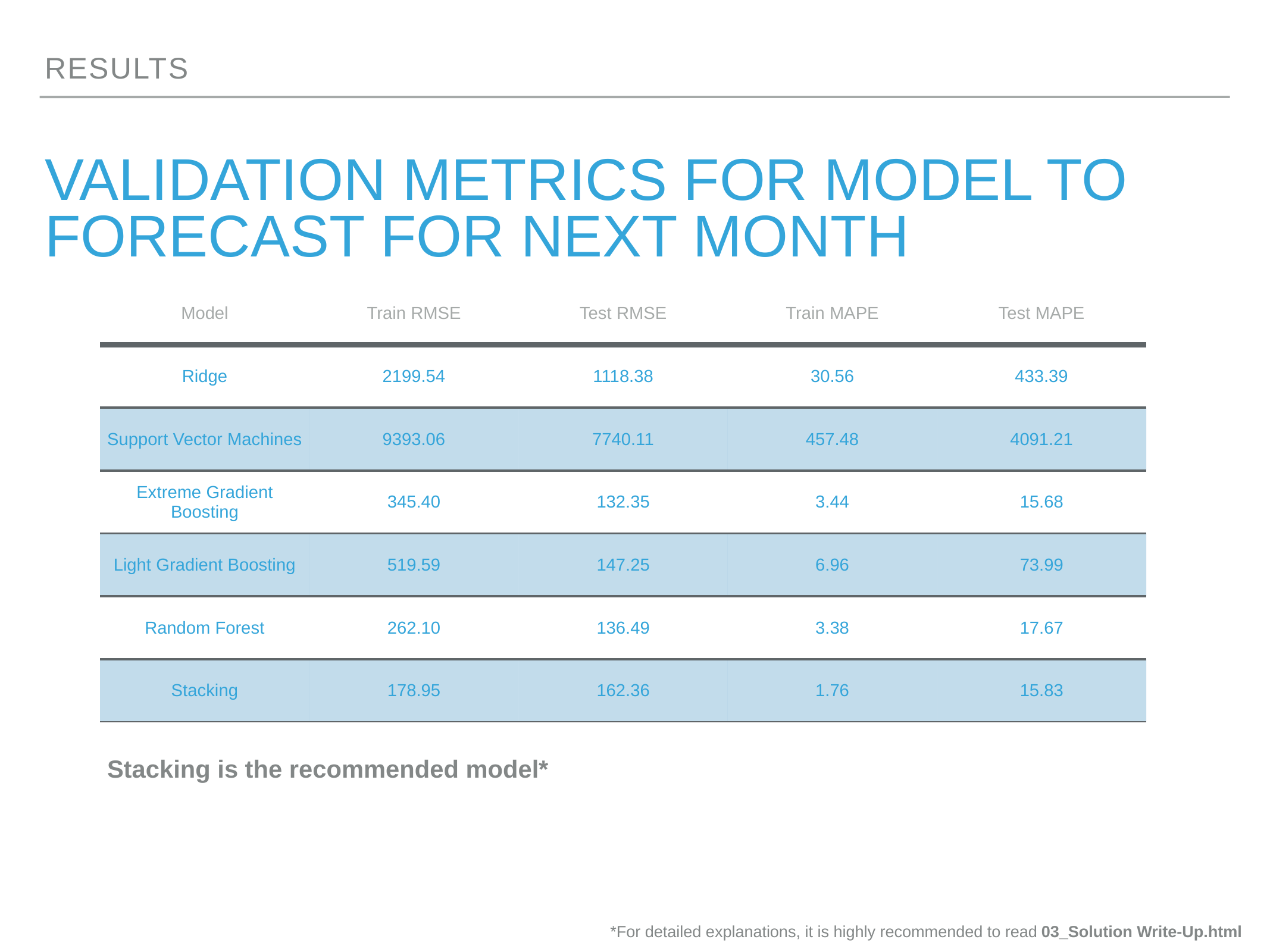

results
# validation metrics for model to forecast for next month
| Model | Train RMSE | Test RMSE | Train MAPE | Test MAPE |
| --- | --- | --- | --- | --- |
| Ridge | 2199.54 | 1118.38 | 30.56 | 433.39 |
| Support Vector Machines | 9393.06 | 7740.11 | 457.48 | 4091.21 |
| Extreme Gradient Boosting | 345.40 | 132.35 | 3.44 | 15.68 |
| Light Gradient Boosting | 519.59 | 147.25 | 6.96 | 73.99 |
| Random Forest | 262.10 | 136.49 | 3.38 | 17.67 |
| Stacking | 178.95 | 162.36 | 1.76 | 15.83 |
Stacking is the recommended model*
*For detailed explanations, it is highly recommended to read 03_Solution Write-Up.html